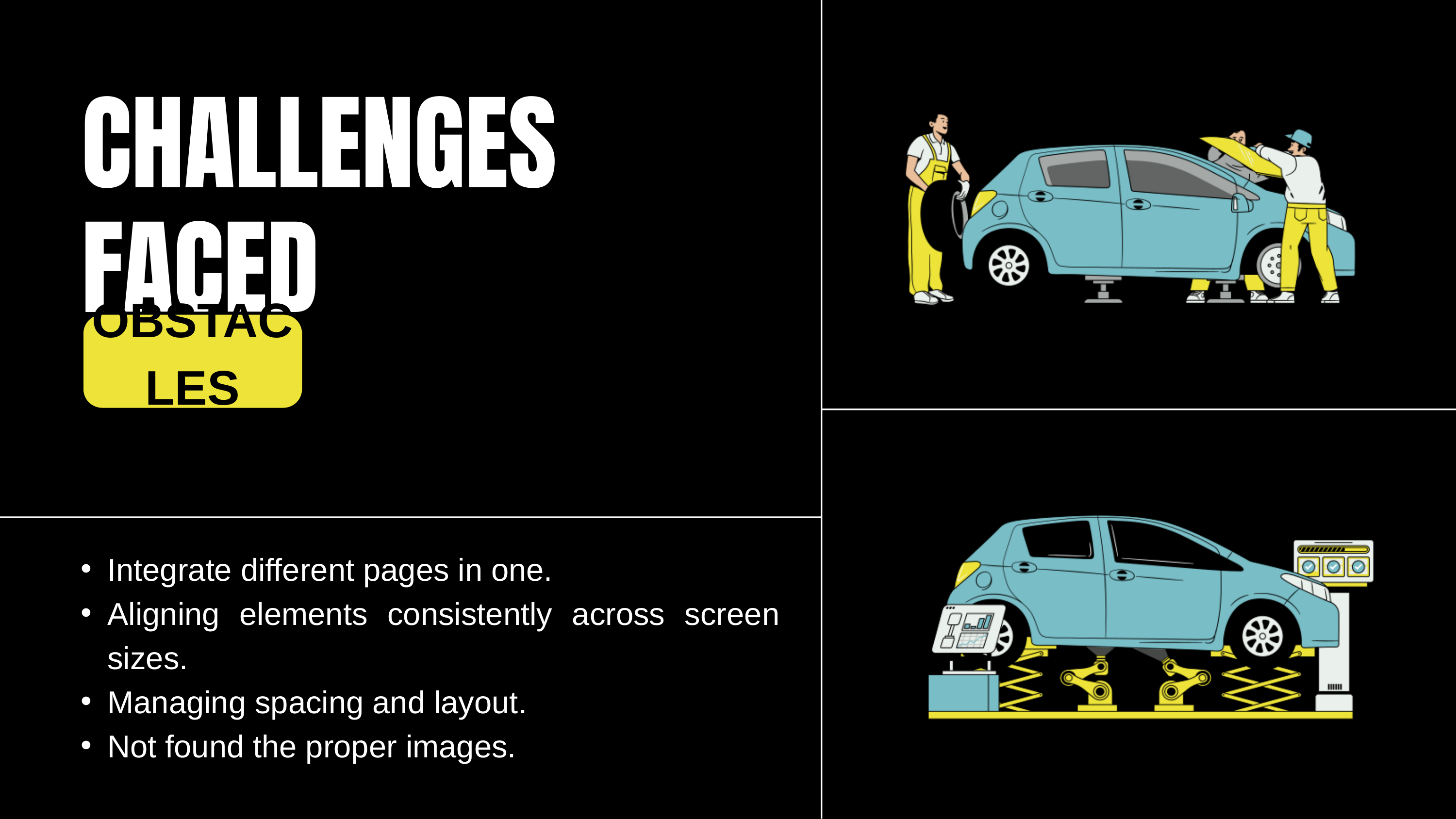

CHALLENGES FACED

OBSTACLES

Integrate different pages in one.
Aligning elements consistently across screen sizes.
Managing spacing and layout.
Not found the proper images.